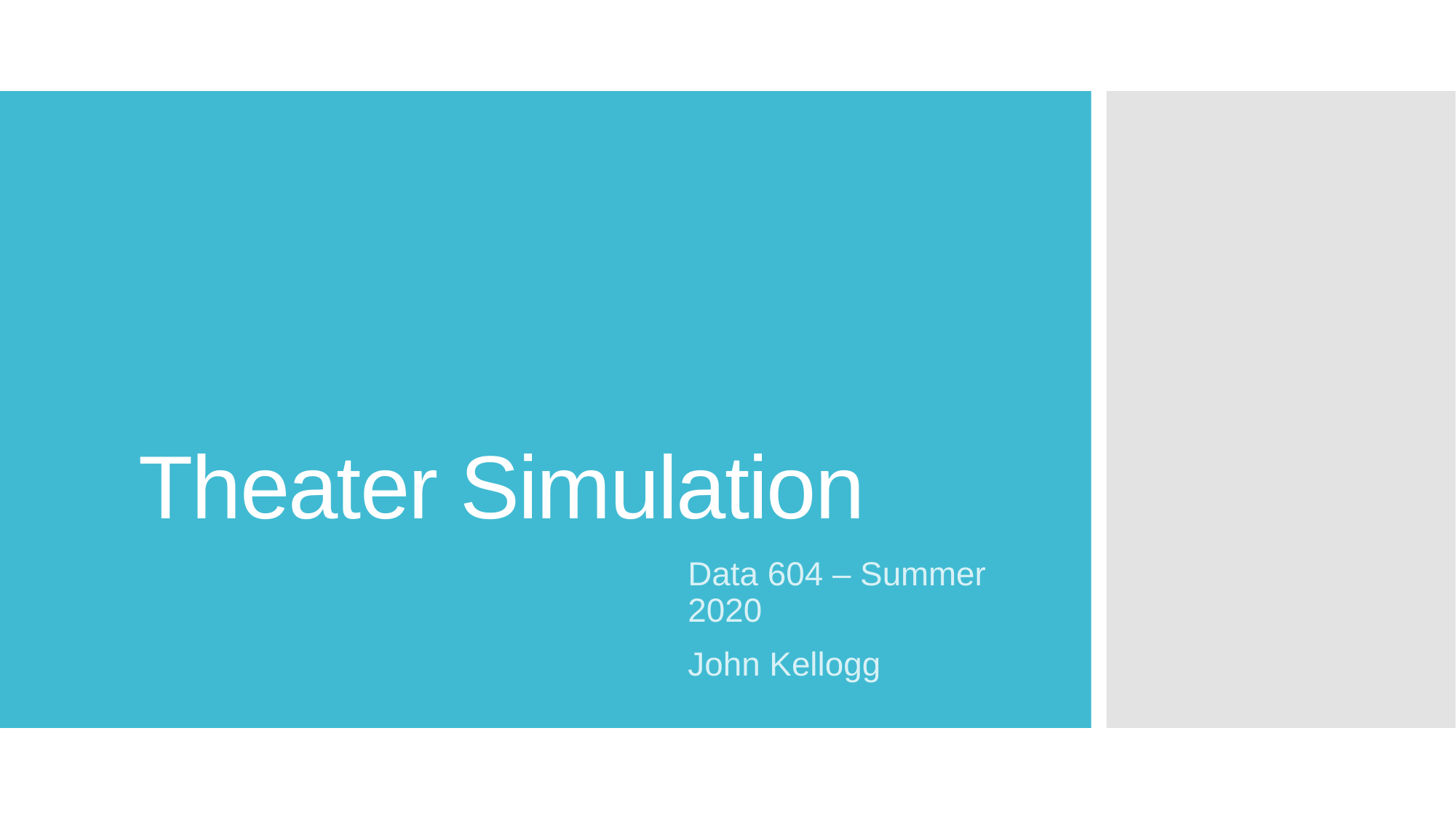

# Theater Simulation
Data 604 – Summer 2020
John Kellogg